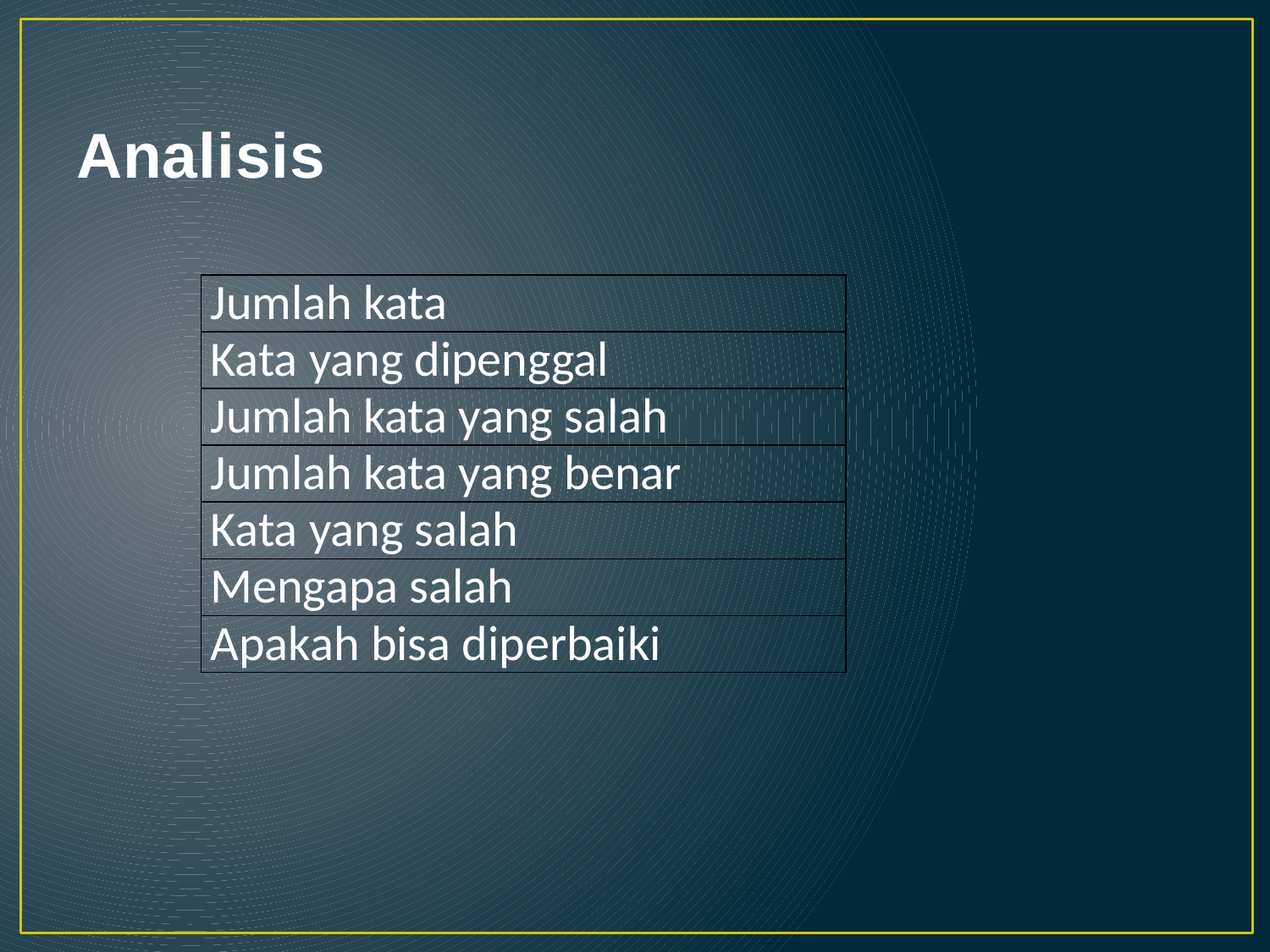

# Analisis
| Jumlah kata |
| --- |
| Kata yang dipenggal |
| Jumlah kata yang salah |
| Jumlah kata yang benar |
| Kata yang salah |
| Mengapa salah |
| Apakah bisa diperbaiki |